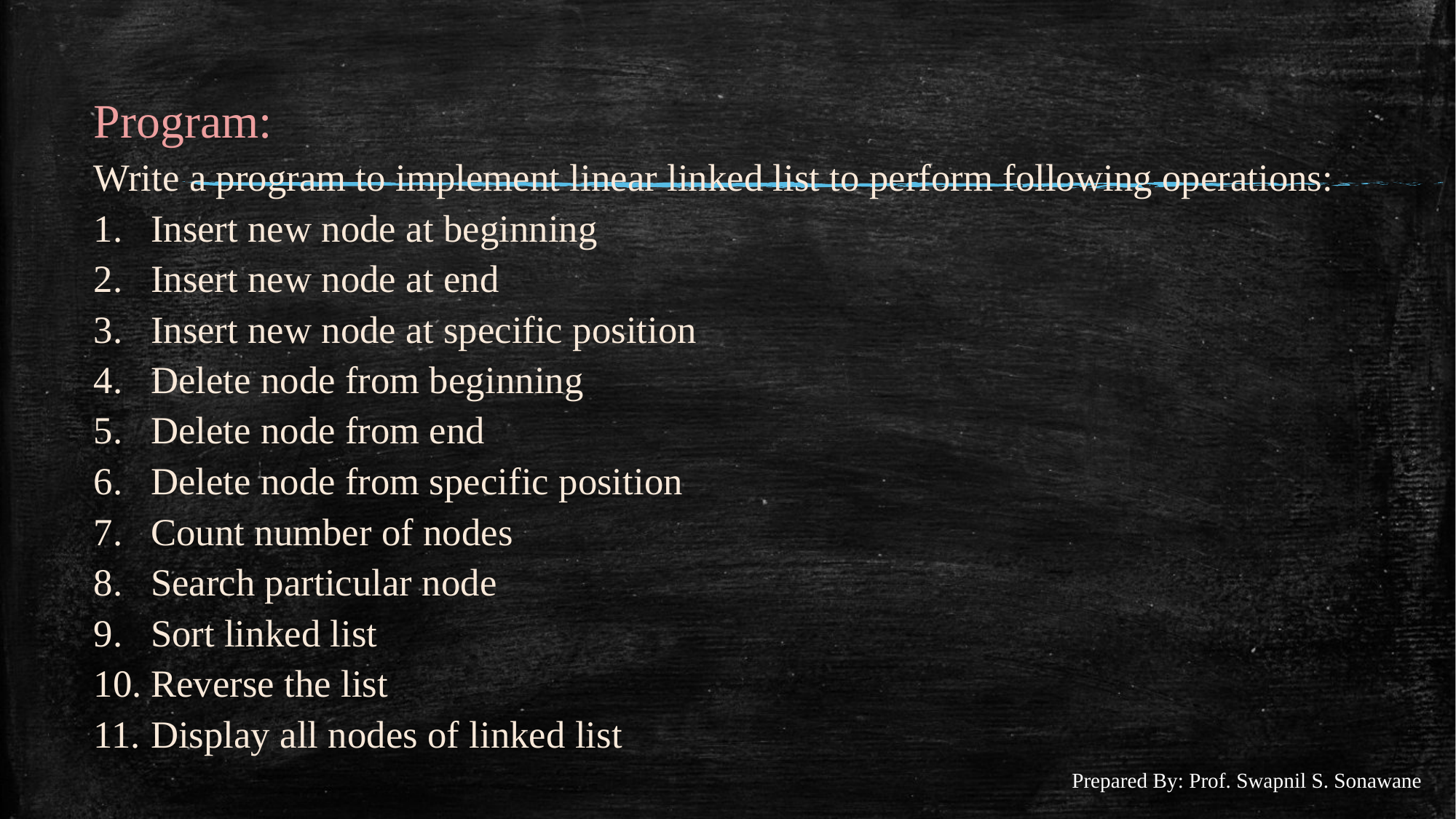

#
Program:
Write a program to implement linear linked list to perform following operations:
Insert new node at beginning
Insert new node at end
Insert new node at specific position
Delete node from beginning
Delete node from end
Delete node from specific position
Count number of nodes
Search particular node
Sort linked list
Reverse the list
Display all nodes of linked list

Prepared By: Prof. Swapnil S. Sonawane